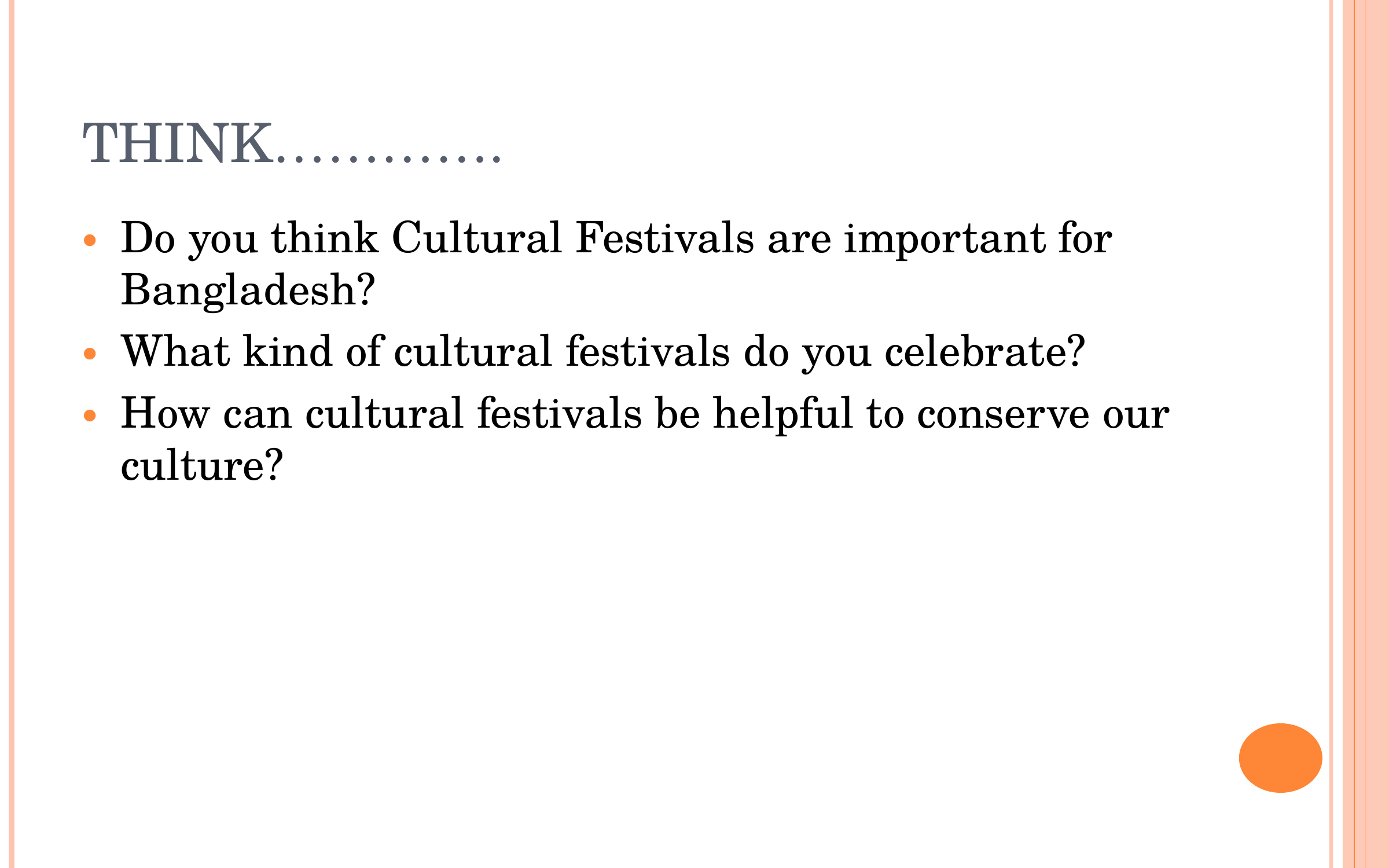

# THINK………….
Do you think Cultural Festivals are important for Bangladesh?
What kind of cultural festivals do you celebrate?
How can cultural festivals be helpful to conserve our culture?